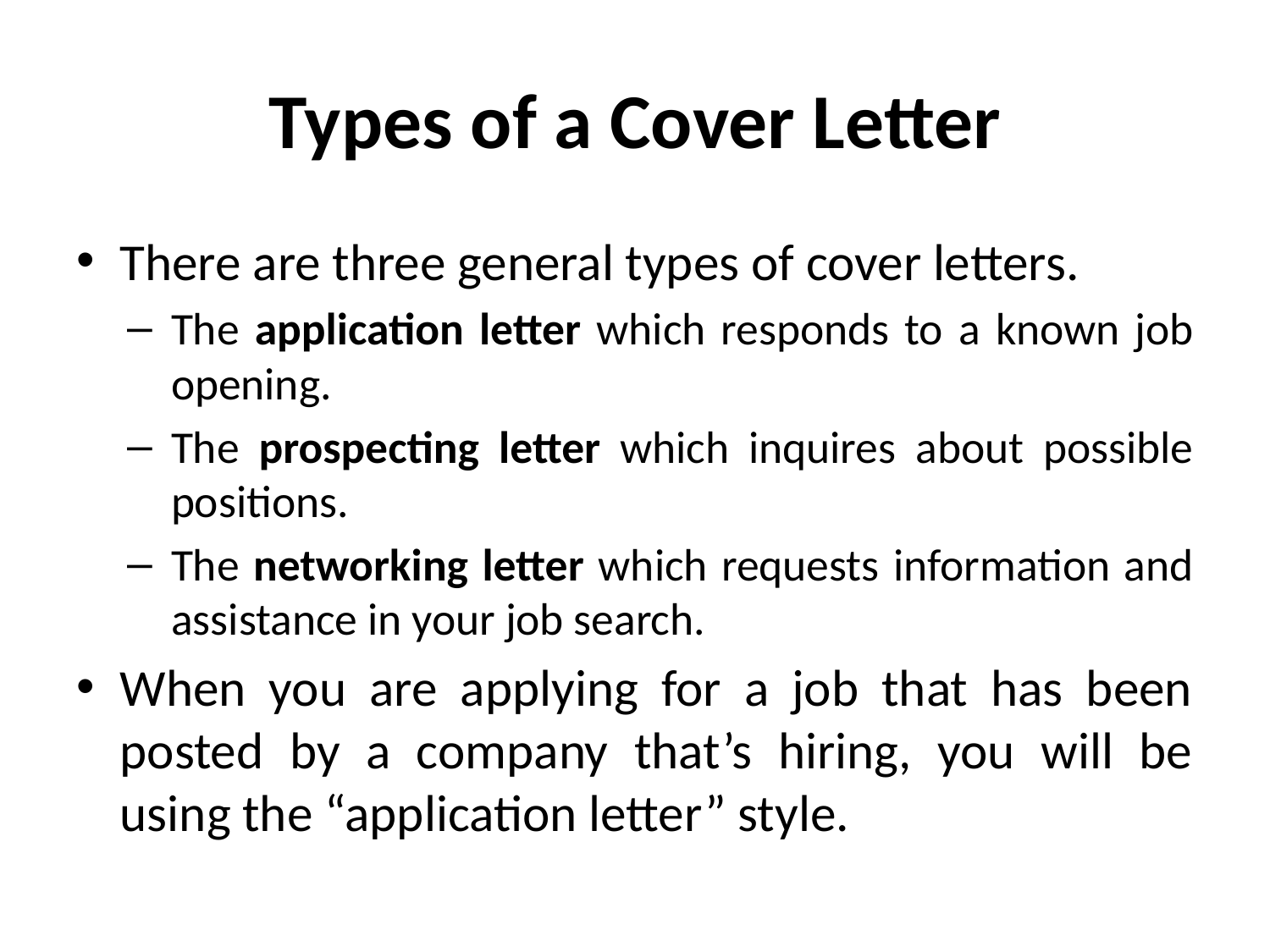

# Types of a Cover Letter
There are three general types of cover letters.
The application letter which responds to a known job opening.
The prospecting letter which inquires about possible positions.
The networking letter which requests information and assistance in your job search.
When you are applying for a job that has been posted by a company that’s hiring, you will be using the “application letter” style.